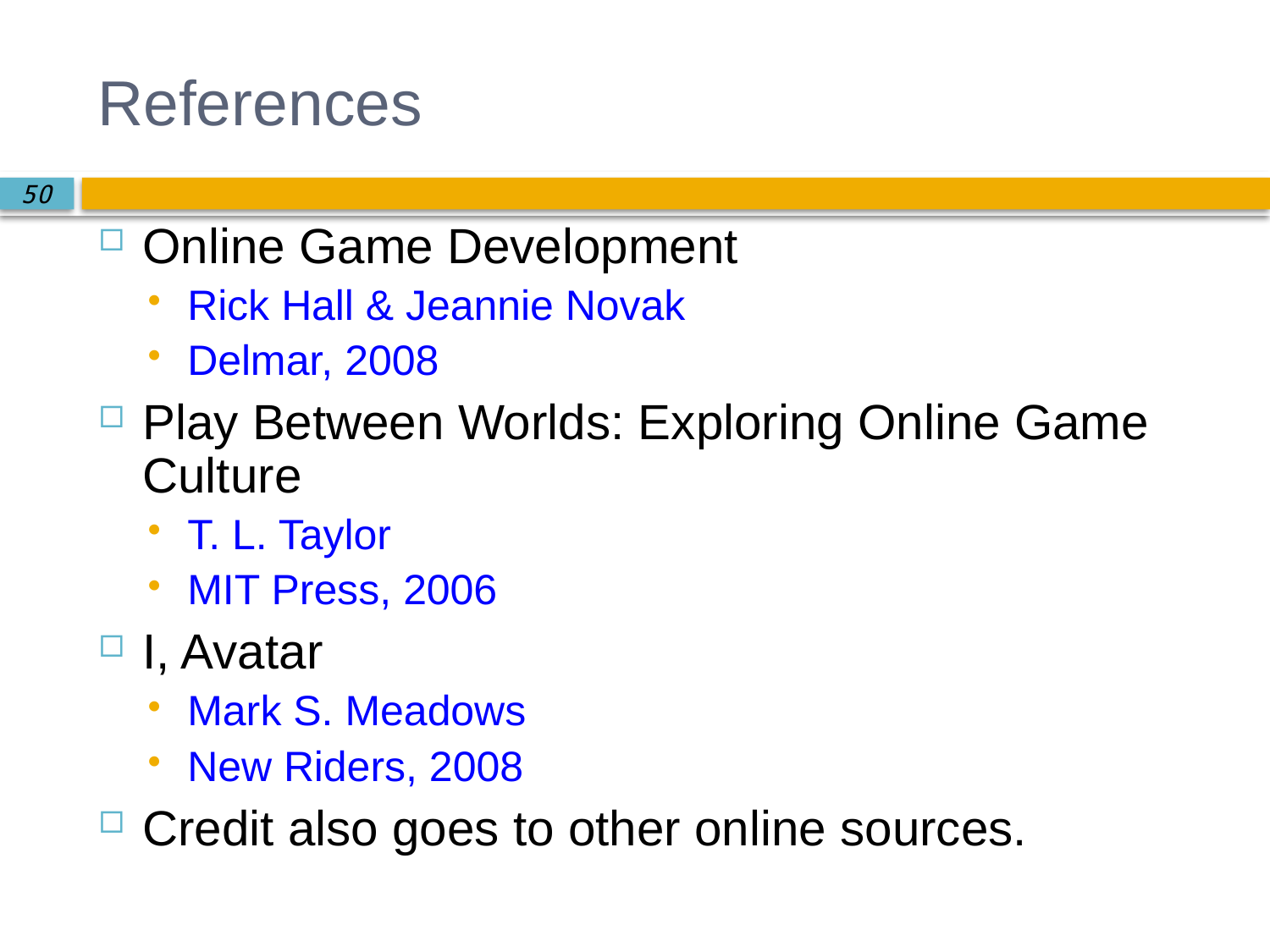

# References
Online Game Development
Rick Hall & Jeannie Novak
Delmar, 2008
Play Between Worlds: Exploring Online Game Culture
T. L. Taylor
MIT Press, 2006
I, Avatar
Mark S. Meadows
New Riders, 2008
Credit also goes to other online sources.
50